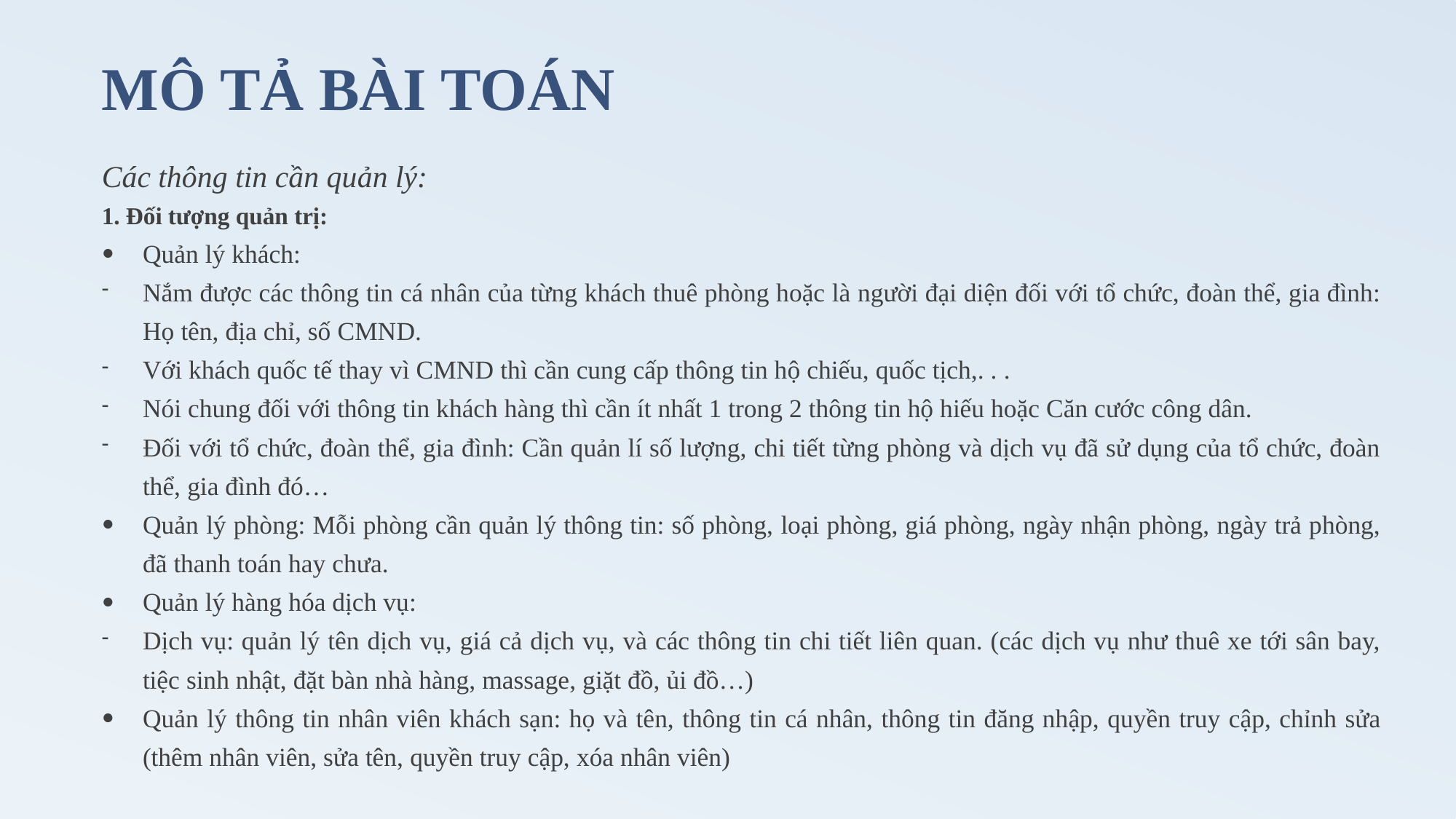

# MÔ TẢ BÀI TOÁN
Các thông tin cần quản lý:
1. Đối tượng quản trị:
Quản lý khách:
Nắm được các thông tin cá nhân của từng khách thuê phòng hoặc là người đại diện đối với tổ chức, đoàn thể, gia đình: Họ tên, địa chỉ, số CMND.
Với khách quốc tế thay vì CMND thì cần cung cấp thông tin hộ chiếu, quốc tịch,. . .
Nói chung đối với thông tin khách hàng thì cần ít nhất 1 trong 2 thông tin hộ hiếu hoặc Căn cước công dân.
Đối với tổ chức, đoàn thể, gia đình: Cần quản lí số lượng, chi tiết từng phòng và dịch vụ đã sử dụng của tổ chức, đoàn thể, gia đình đó…
Quản lý phòng: Mỗi phòng cần quản lý thông tin: số phòng, loại phòng, giá phòng, ngày nhận phòng, ngày trả phòng, đã thanh toán hay chưa.
Quản lý hàng hóa dịch vụ:
Dịch vụ: quản lý tên dịch vụ, giá cả dịch vụ, và các thông tin chi tiết liên quan. (các dịch vụ như thuê xe tới sân bay, tiệc sinh nhật, đặt bàn nhà hàng, massage, giặt đồ, ủi đồ…)
Quản lý thông tin nhân viên khách sạn: họ và tên, thông tin cá nhân, thông tin đăng nhập, quyền truy cập, chỉnh sửa (thêm nhân viên, sửa tên, quyền truy cập, xóa nhân viên)